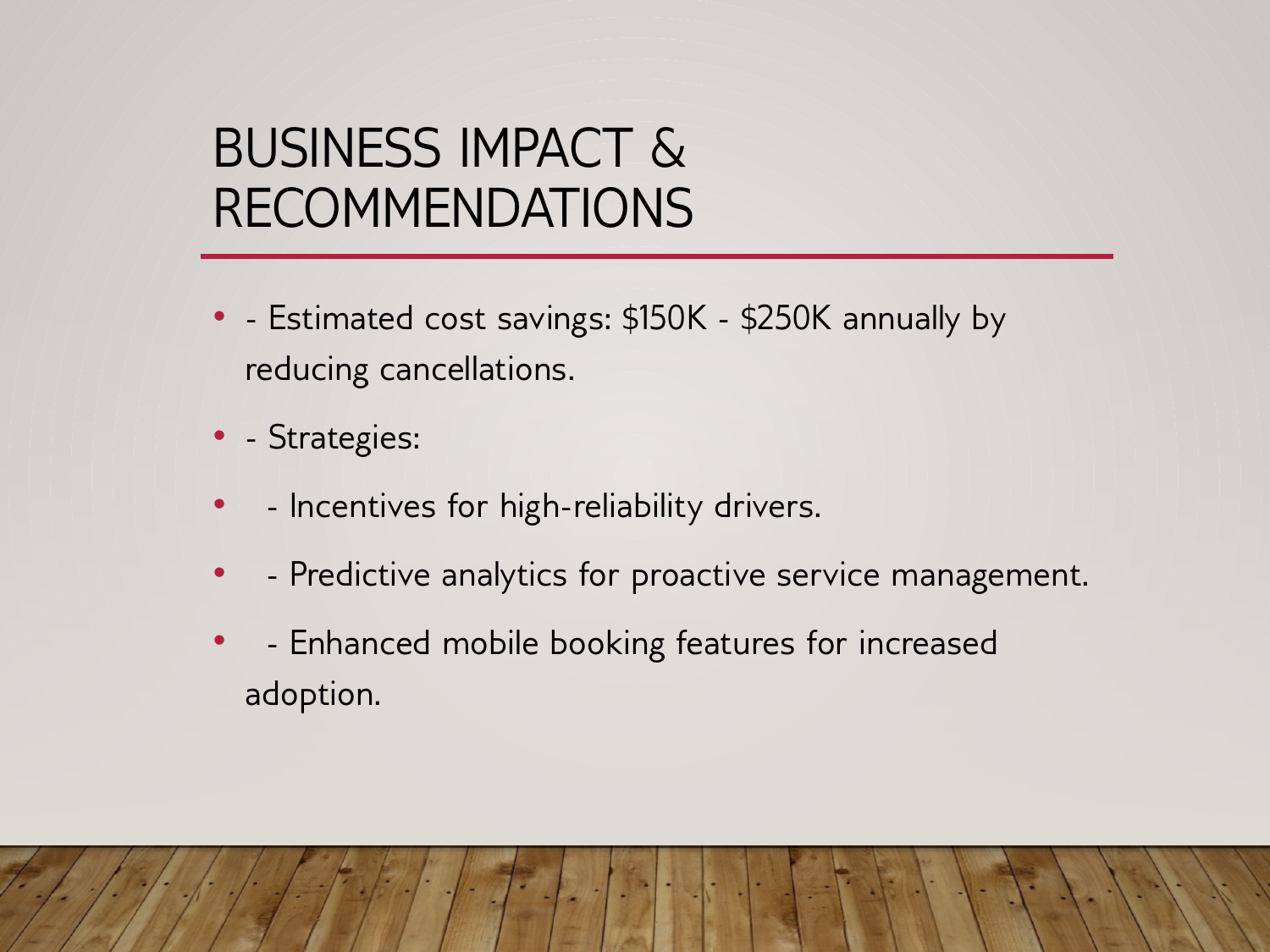

# Business Impact & Recommendations
- Estimated cost savings: $150K - $250K annually by reducing cancellations.
- Strategies:
  - Incentives for high-reliability drivers.
  - Predictive analytics for proactive service management.
  - Enhanced mobile booking features for increased adoption.